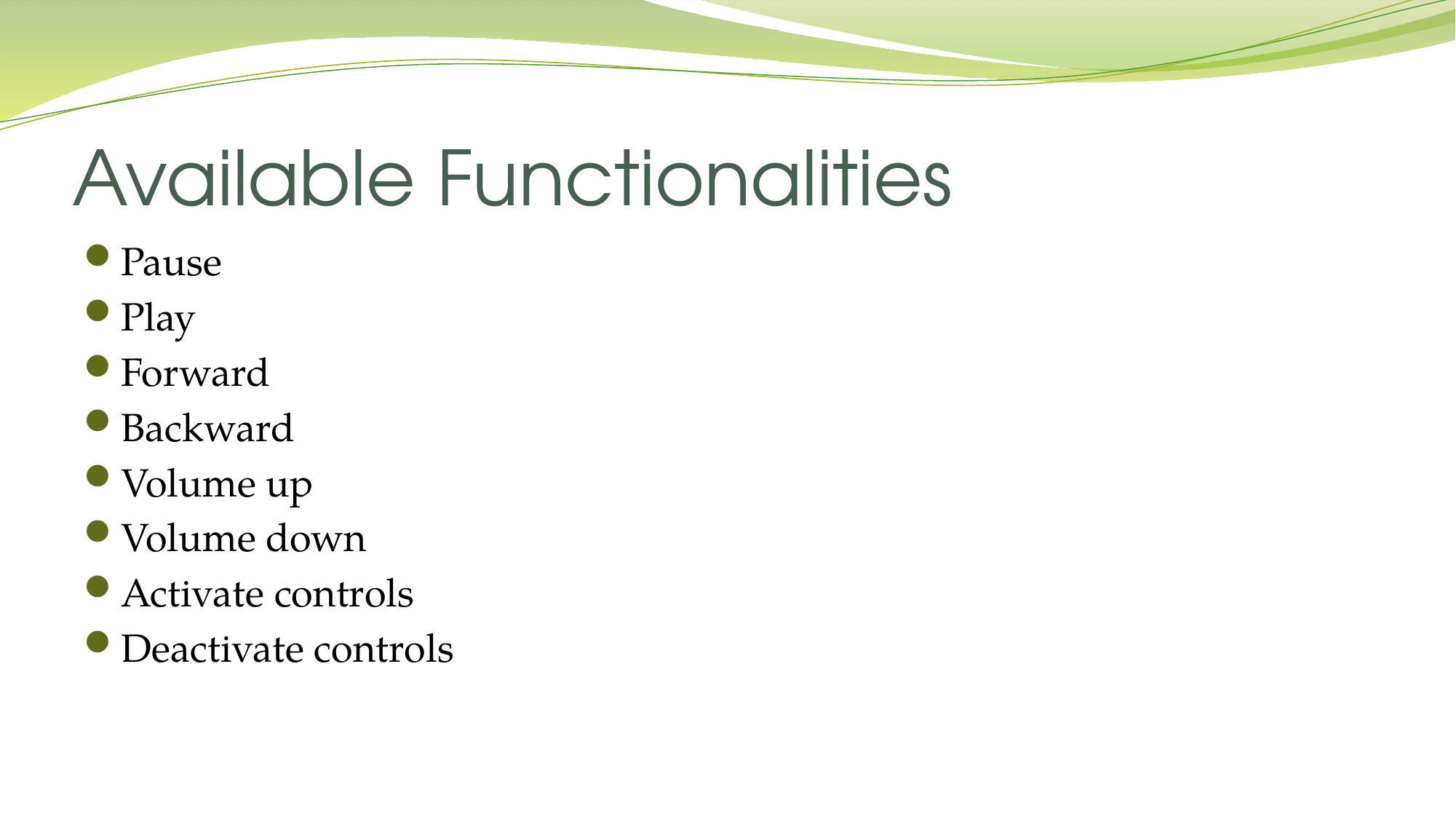

# Available Functionalities
Pause
Play
Forward
Backward
Volume up
Volume down
Activate controls
Deactivate controls